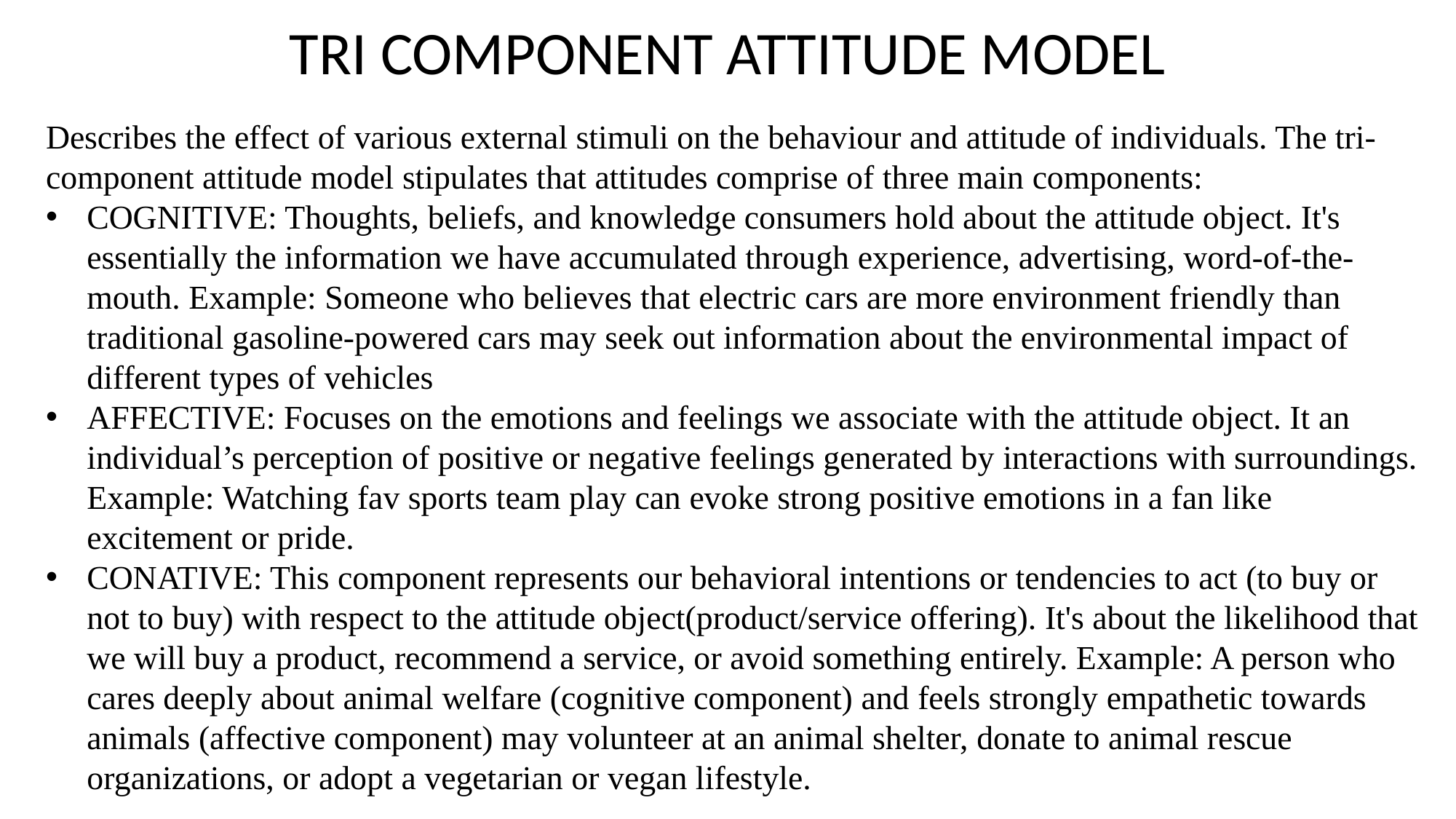

# TRI COMPONENT ATTITUDE MODEL
Describes the effect of various external stimuli on the behaviour and attitude of individuals. The tri-component attitude model stipulates that attitudes comprise of three main components:
COGNITIVE: Thoughts, beliefs, and knowledge consumers hold about the attitude object. It's essentially the information we have accumulated through experience, advertising, word-of-the-mouth. Example: Someone who believes that electric cars are more environment friendly than traditional gasoline-powered cars may seek out information about the environmental impact of different types of vehicles
AFFECTIVE: Focuses on the emotions and feelings we associate with the attitude object. It an individual’s perception of positive or negative feelings generated by interactions with surroundings. Example: Watching fav sports team play can evoke strong positive emotions in a fan like excitement or pride.
CONATIVE: This component represents our behavioral intentions or tendencies to act (to buy or not to buy) with respect to the attitude object(product/service offering). It's about the likelihood that we will buy a product, recommend a service, or avoid something entirely. Example: A person who cares deeply about animal welfare (cognitive component) and feels strongly empathetic towards animals (affective component) may volunteer at an animal shelter, donate to animal rescue organizations, or adopt a vegetarian or vegan lifestyle.